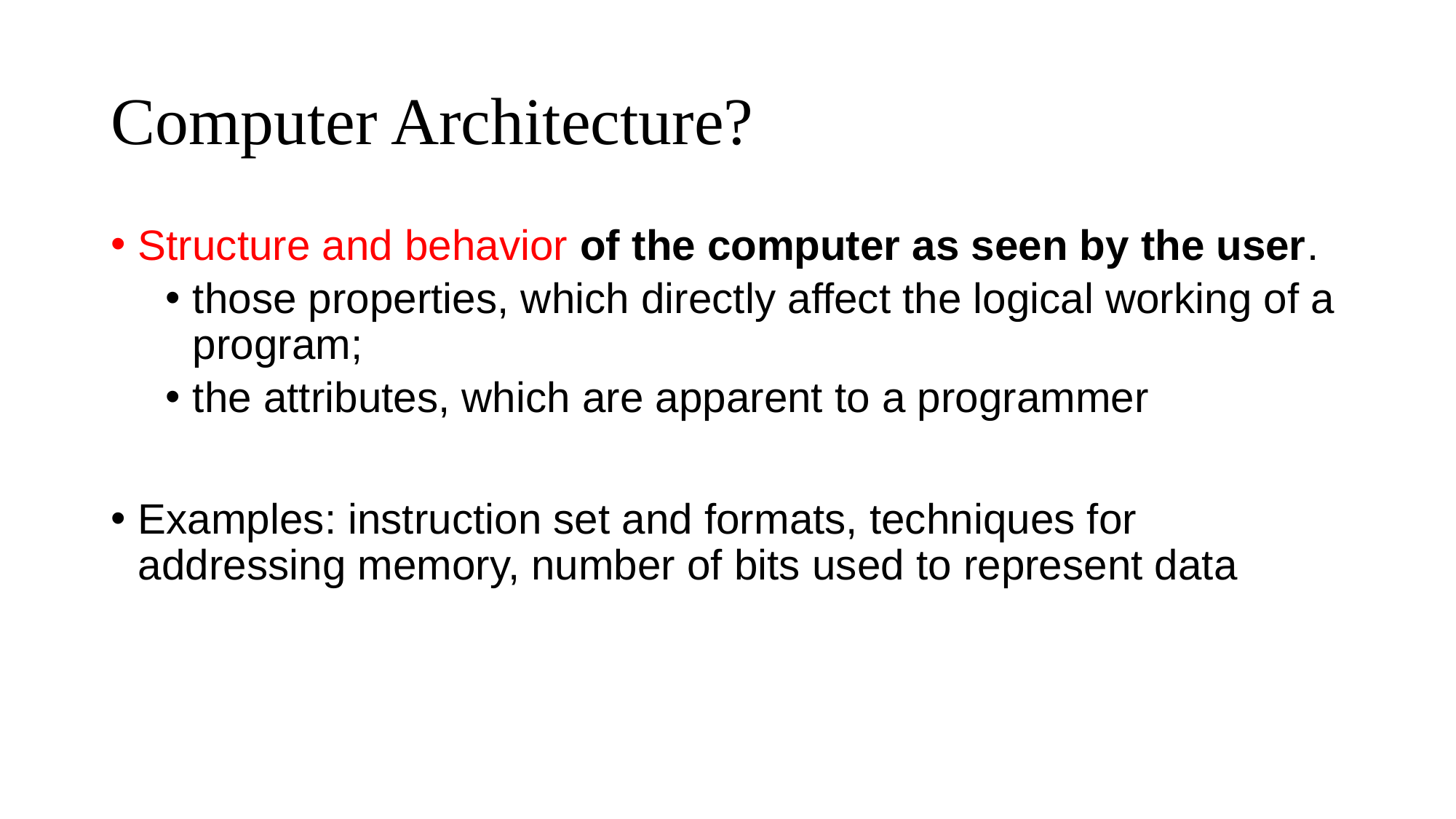

# Computer Architecture?
Structure and behavior of the computer as seen by the user.
those properties, which directly affect the logical working of a program;
the attributes, which are apparent to a programmer

Examples: instruction set and formats, techniques for addressing memory, number of bits used to represent data